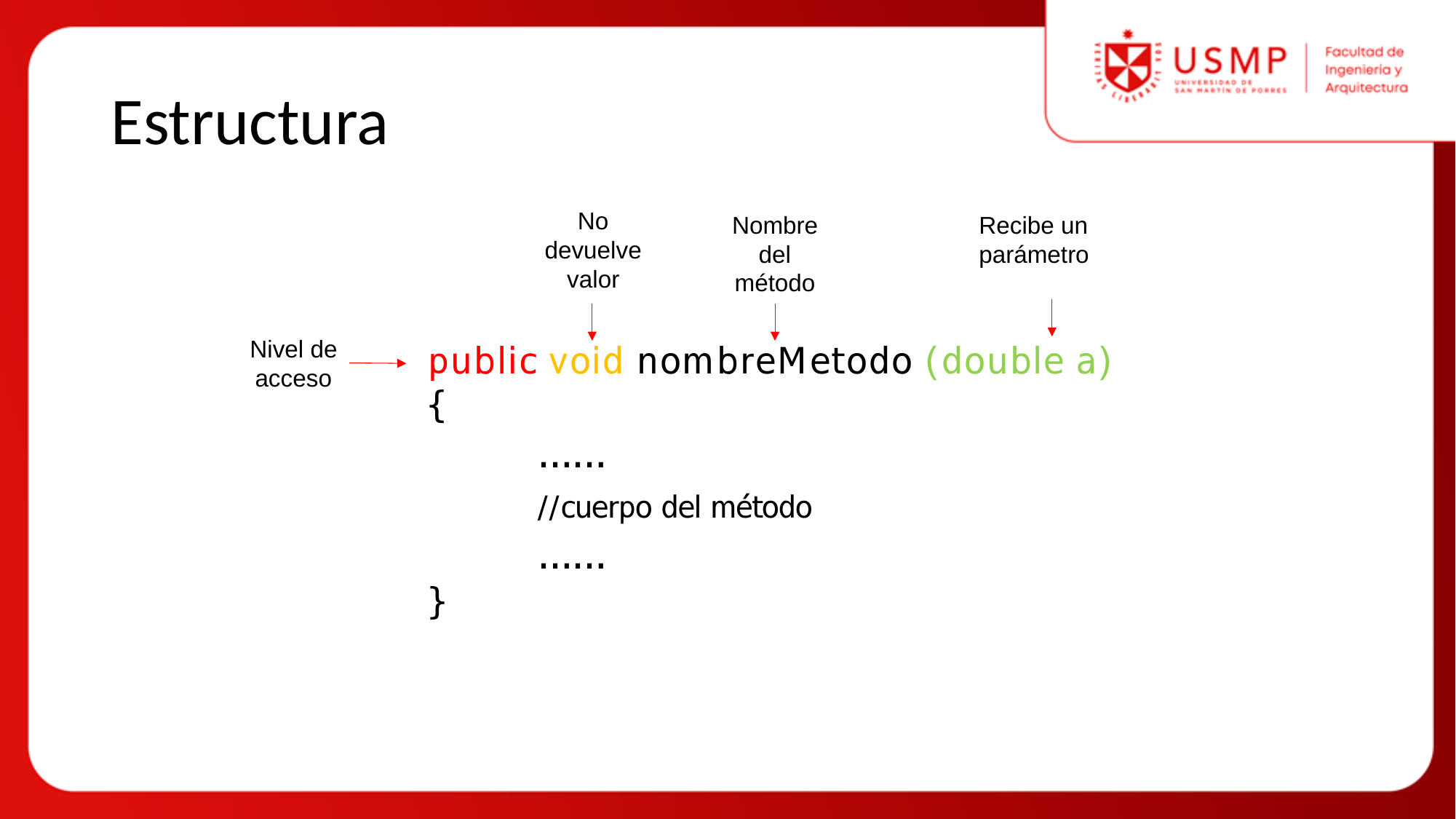

# Estructura
No devuelve valor
Nombre del método
Recibe un parámetro
Nivel de acceso
public void nombreMetodo (double a)
{
	……
	//cuerpo del método
	……
}